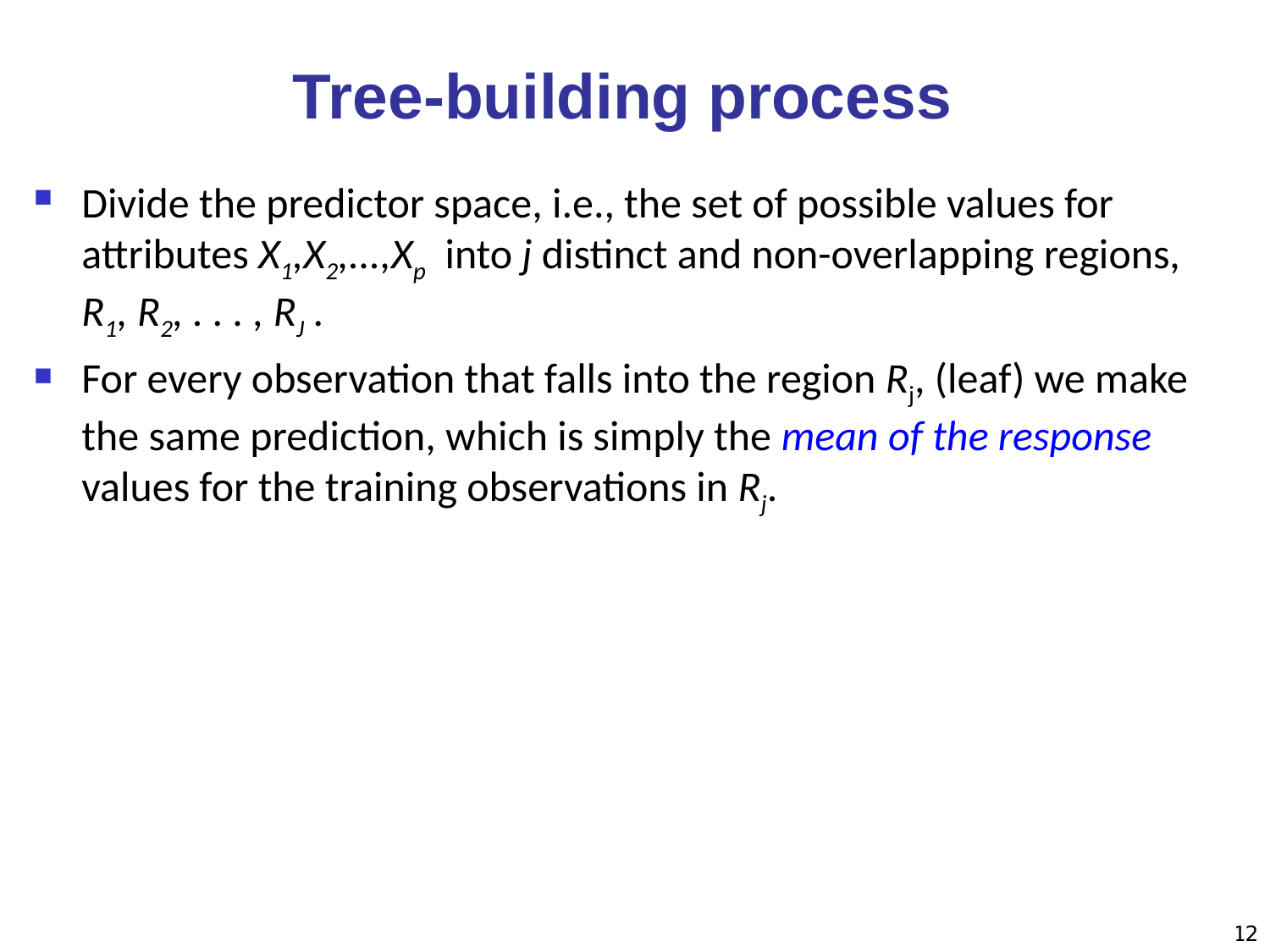

# Tree-building process
Divide the predictor space, i.e., the set of possible values for attributes X1,X2,...,Xp  into j distinct and non-overlapping regions, R1, R2, . . . , RJ .
For every observation that falls into the region Rj, (leaf) we make the same prediction, which is simply the mean of the response values for the training observations in Rj.

12